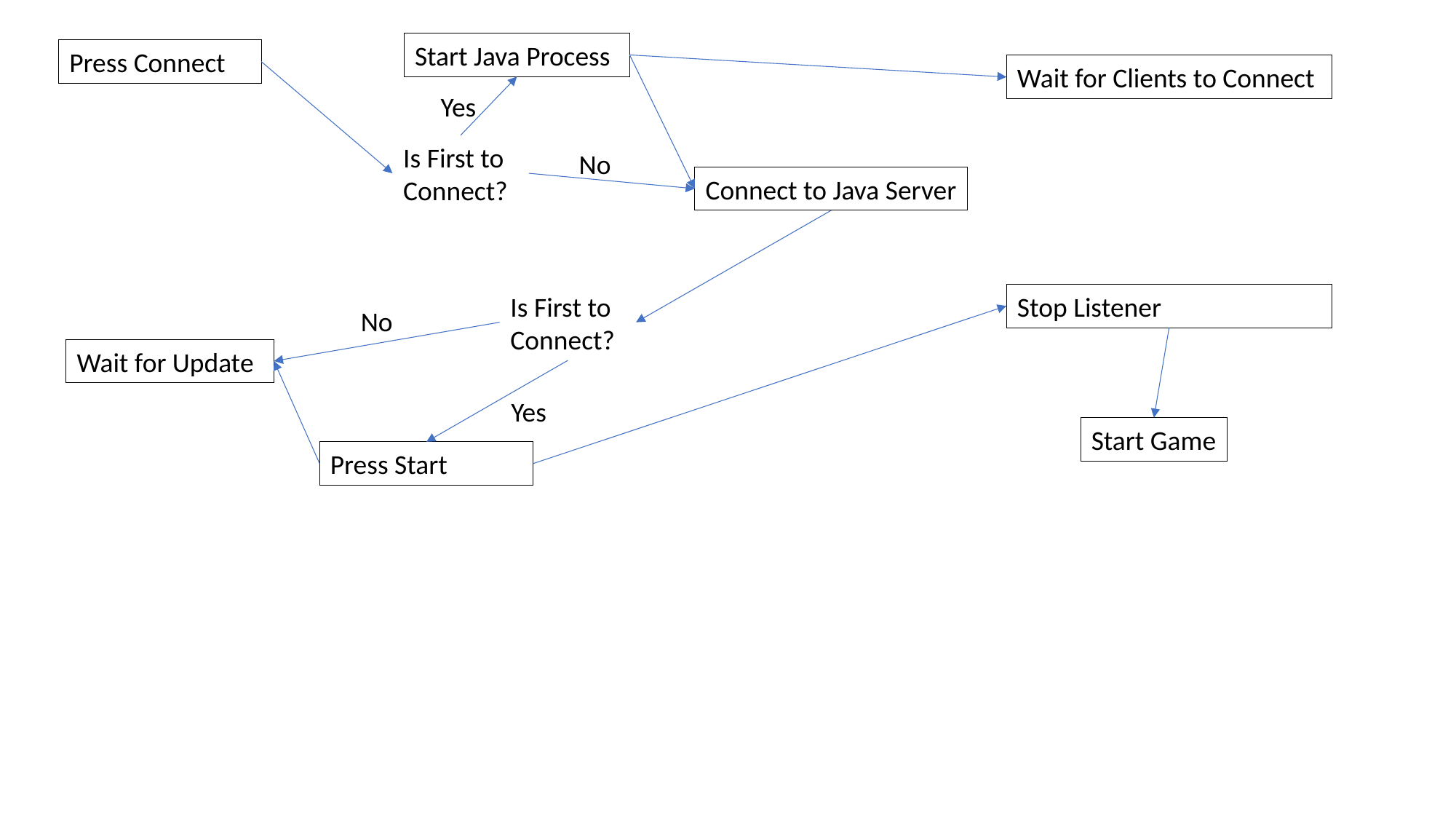

Start Java Process
Press Connect
Wait for Clients to Connect
Yes
Is First to Connect?
No
Connect to Java Server
Is First to Connect?
Stop Listener
No
Wait for Update
Yes
Start Game
Press Start